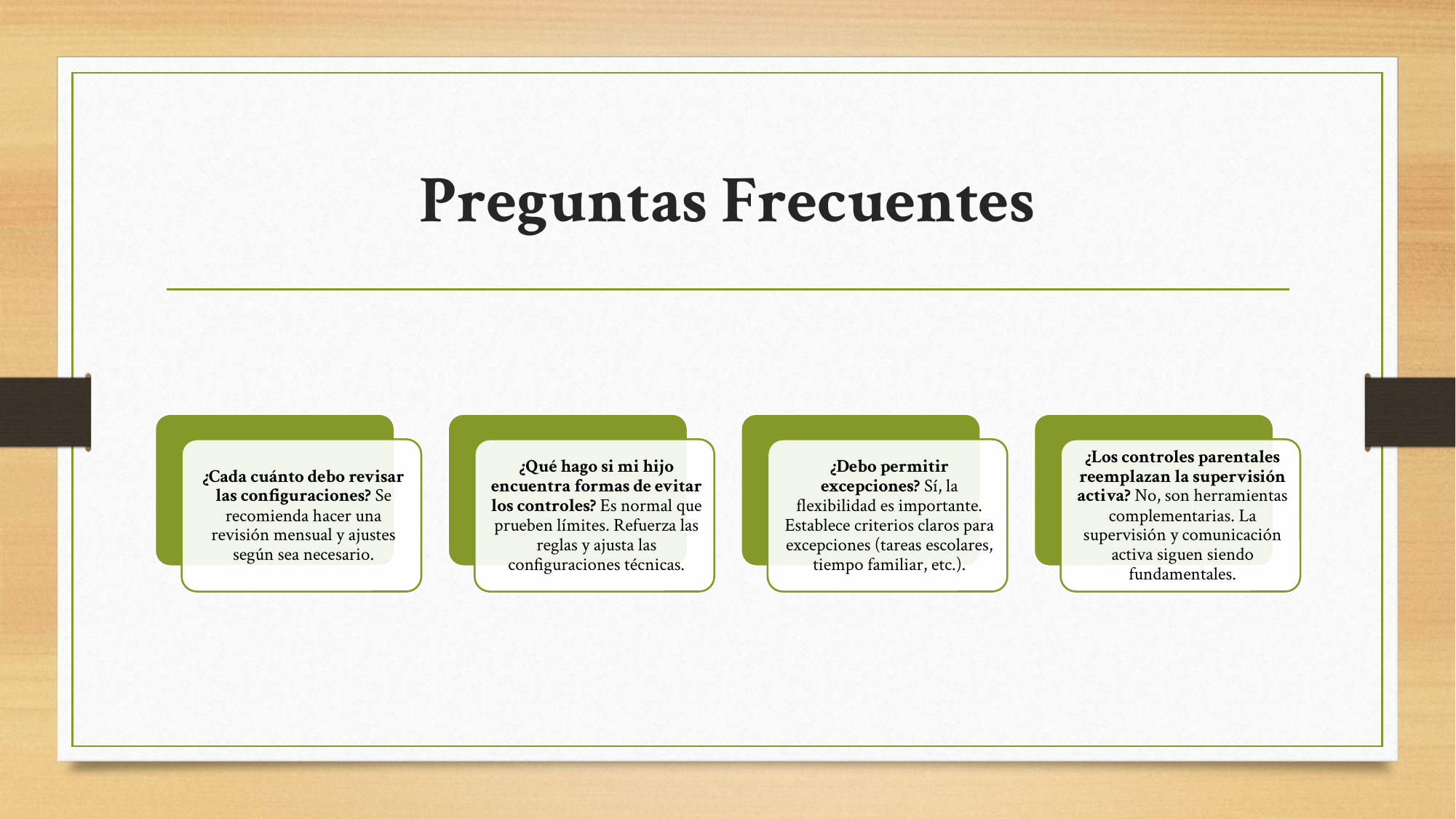

# Preguntas Frecuentes
¿Cada cuánto debo revisar las configuraciones? Se recomienda hacer una revisión mensual y ajustes según sea necesario.
¿Qué hago si mi hijo encuentra formas de evitar los controles? Es normal que prueben límites. Refuerza las reglas y ajusta las configuraciones técnicas.
¿Debo permitir excepciones? Sí, la flexibilidad es importante. Establece criterios claros para excepciones (tareas escolares, tiempo familiar, etc.).
¿Los controles parentales reemplazan la supervisión activa? No, son herramientas complementarias. La supervisión y comunicación activa siguen siendo fundamentales.